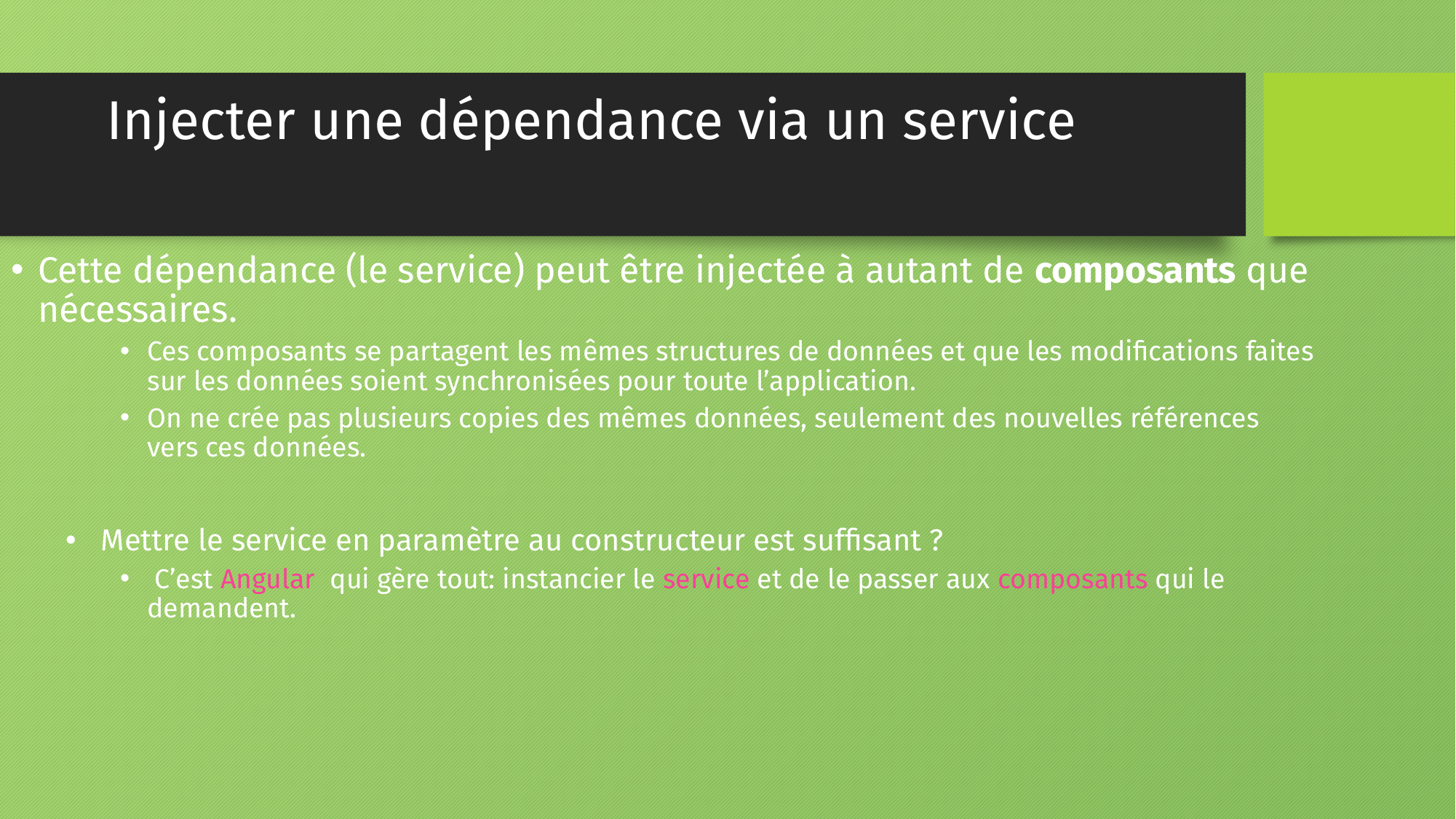

# Injecter une dépendance via un service
Cette dépendance (le service) peut être injectée à autant de composants que nécessaires.
Ces composants se partagent les mêmes structures de données et que les modifications faites sur les données soient synchronisées pour toute l’application.
On ne crée pas plusieurs copies des mêmes données, seulement des nouvelles références vers ces données.

 Mettre le service en paramètre au constructeur est suffisant ?
 C’est Angular  qui gère tout: instancier le service et de le passer aux composants qui le demandent.